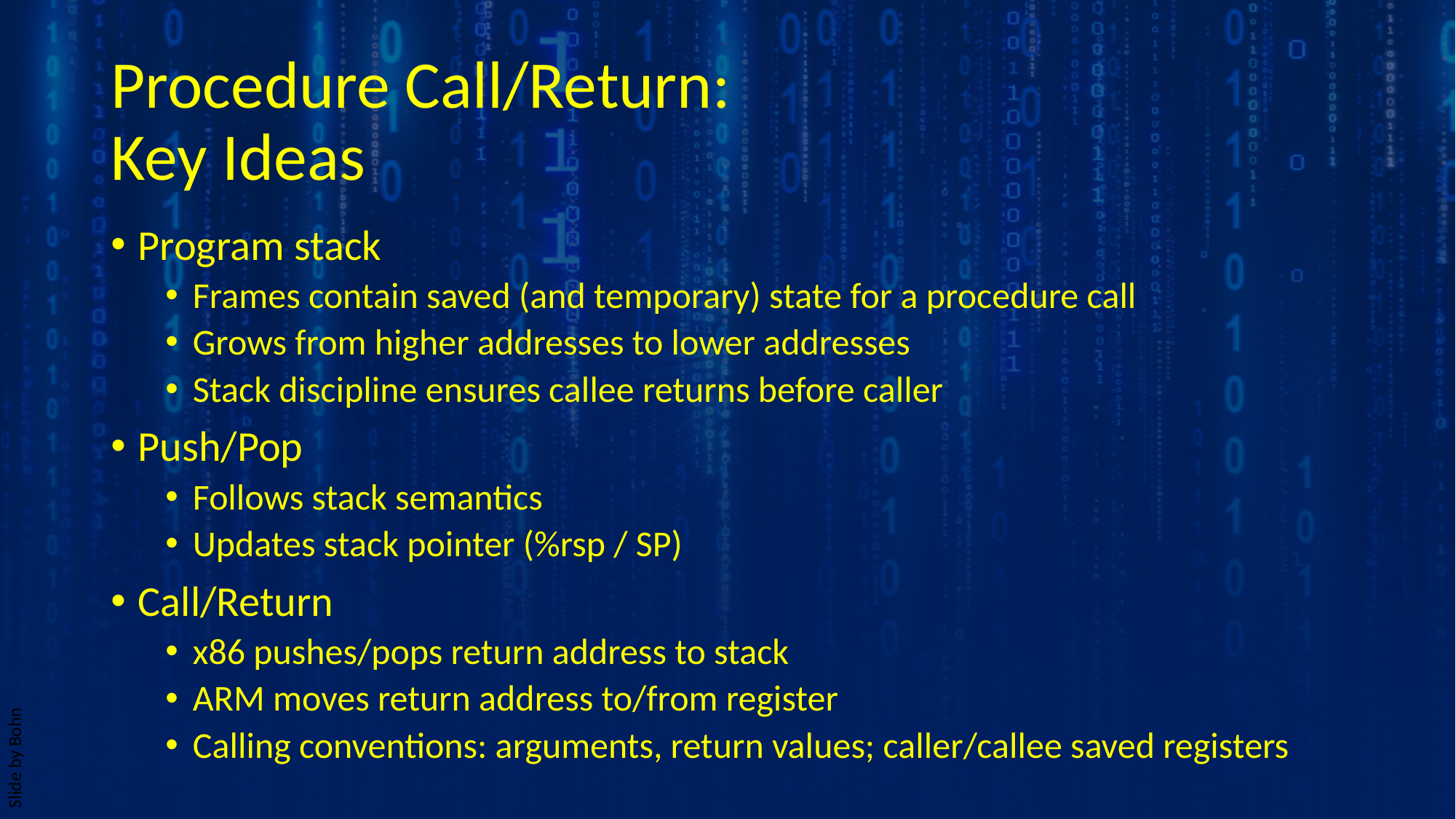

# Procedure Call/Return: Key Ideas
Program stack
Frames contain saved (and temporary) state for a procedure call
Grows from higher addresses to lower addresses
Stack discipline ensures callee returns before caller
Push/Pop
Follows stack semantics
Updates stack pointer (%rsp / SP)
Call/Return
x86 pushes/pops return address to stack
ARM moves return address to/from register
Calling conventions: arguments, return values; caller/callee saved registers
Slide by Bohn
Programming at the Hardware/Software Interface
125